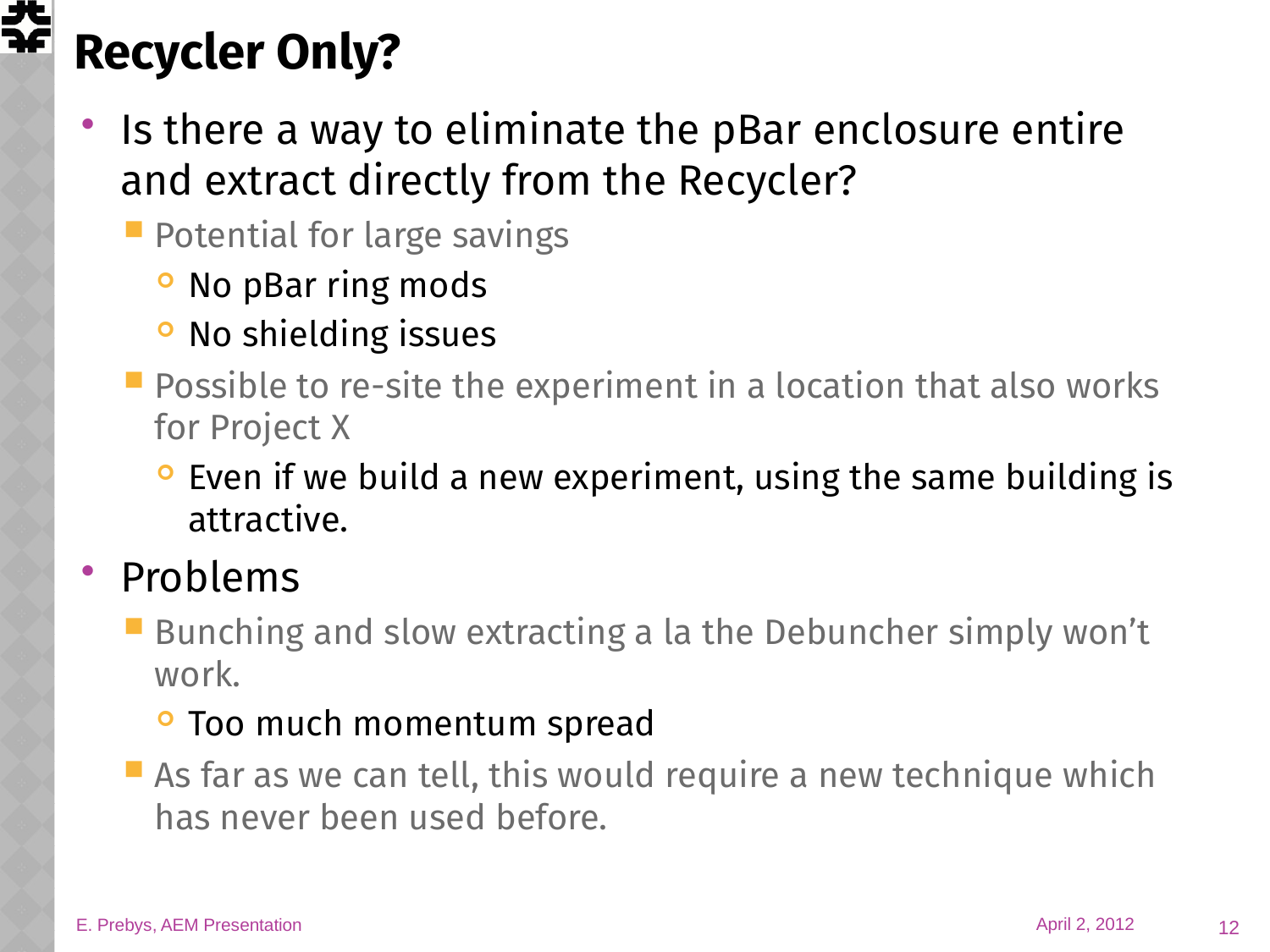

# Recycler Only?
Is there a way to eliminate the pBar enclosure entire and extract directly from the Recycler?
Potential for large savings
No pBar ring mods
No shielding issues
Possible to re-site the experiment in a location that also works for Project X
Even if we build a new experiment, using the same building is attractive.
Problems
Bunching and slow extracting a la the Debuncher simply won’t work.
Too much momentum spread
As far as we can tell, this would require a new technique which has never been used before.
12
E. Prebys, AEM Presentation
April 2, 2012